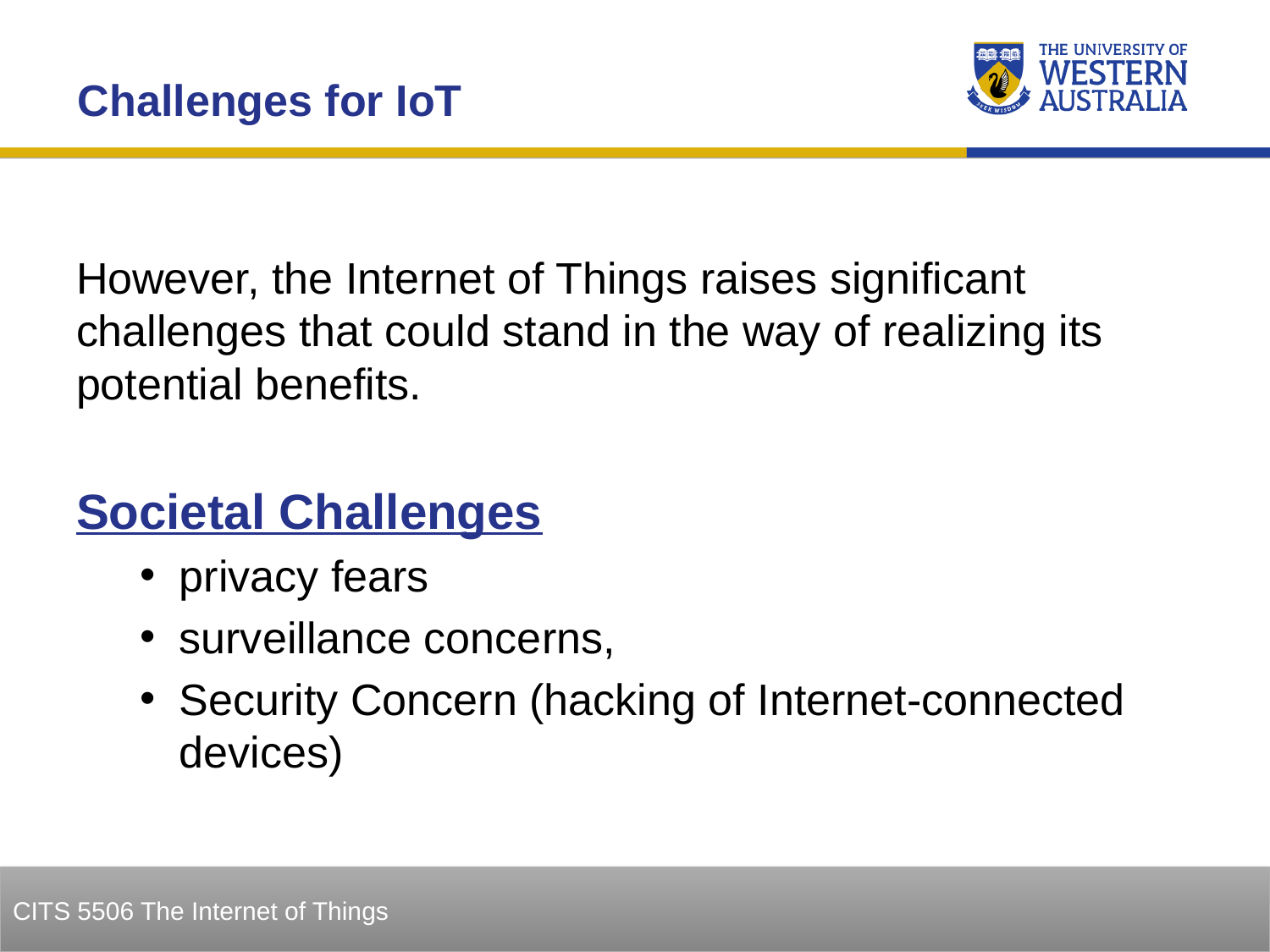

Challenges for IoT
However, the Internet of Things raises significant challenges that could stand in the way of realizing its potential benefits.

Societal Challenges
privacy fears
surveillance concerns,
Security Concern (hacking of Internet-connected devices)

16